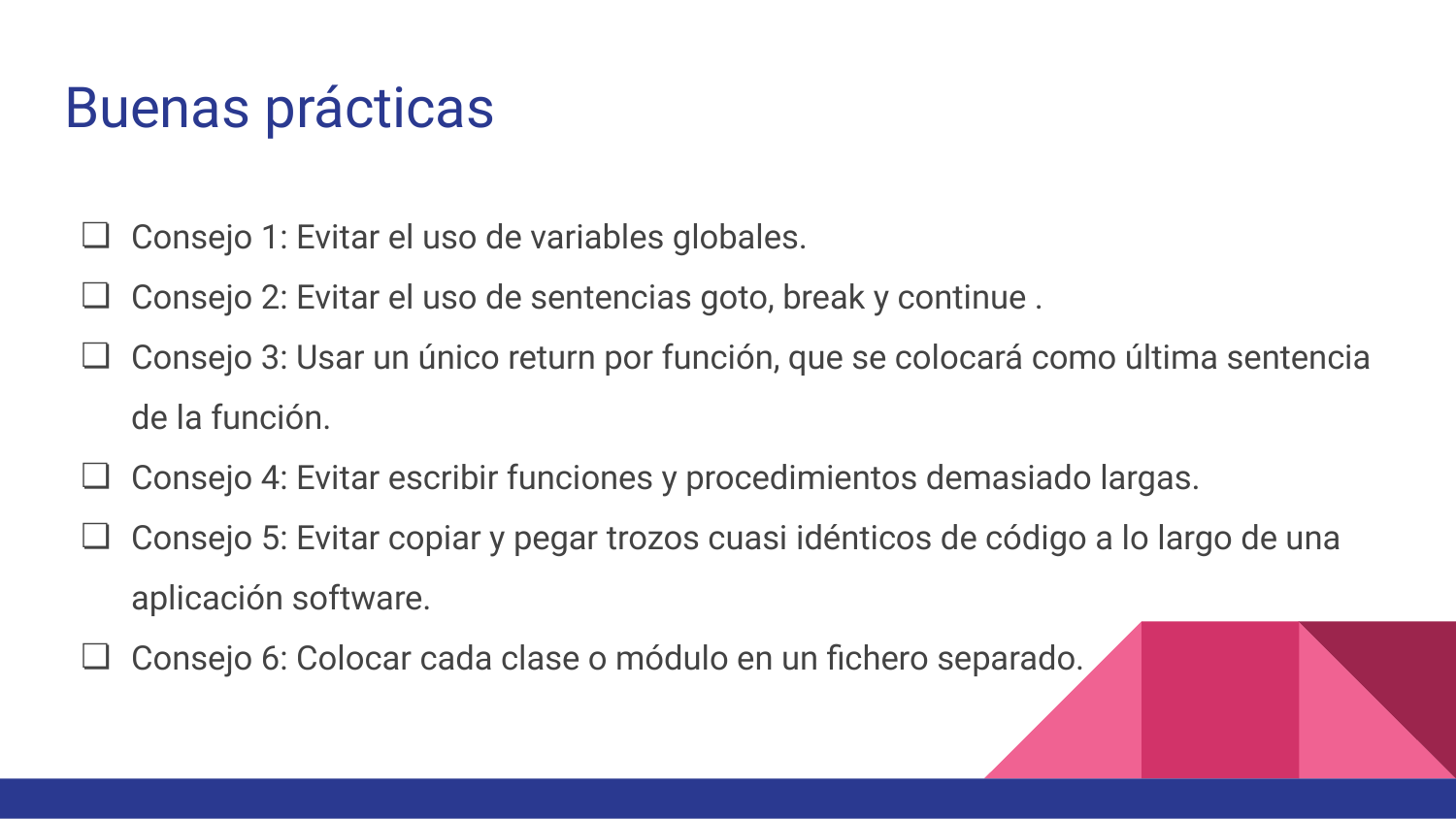

# Buenas prácticas

Consejo 1: Evitar el uso de variables globales.
Consejo 2: Evitar el uso de sentencias goto, break y continue .
Consejo 3: Usar un único return por función, que se colocará como última sentencia de la función.
Consejo 4: Evitar escribir funciones y procedimientos demasiado largas.
Consejo 5: Evitar copiar y pegar trozos cuasi idénticos de código a lo largo de una aplicación software.
Consejo 6: Colocar cada clase o módulo en un fichero separado.